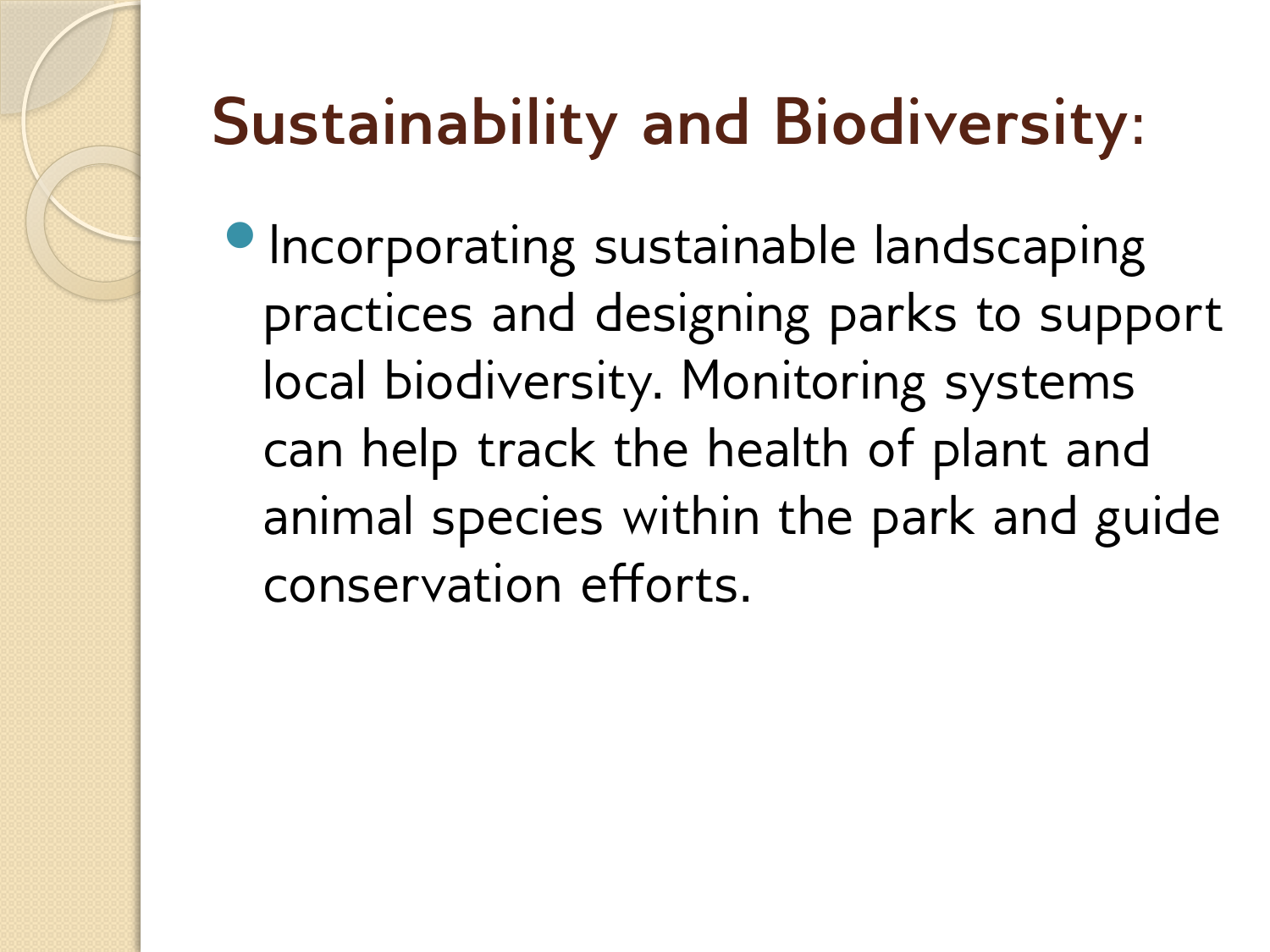

# Sustainability and Biodiversity:
Incorporating sustainable landscaping practices and designing parks to support local biodiversity. Monitoring systems can help track the health of plant and animal species within the park and guide conservation efforts.